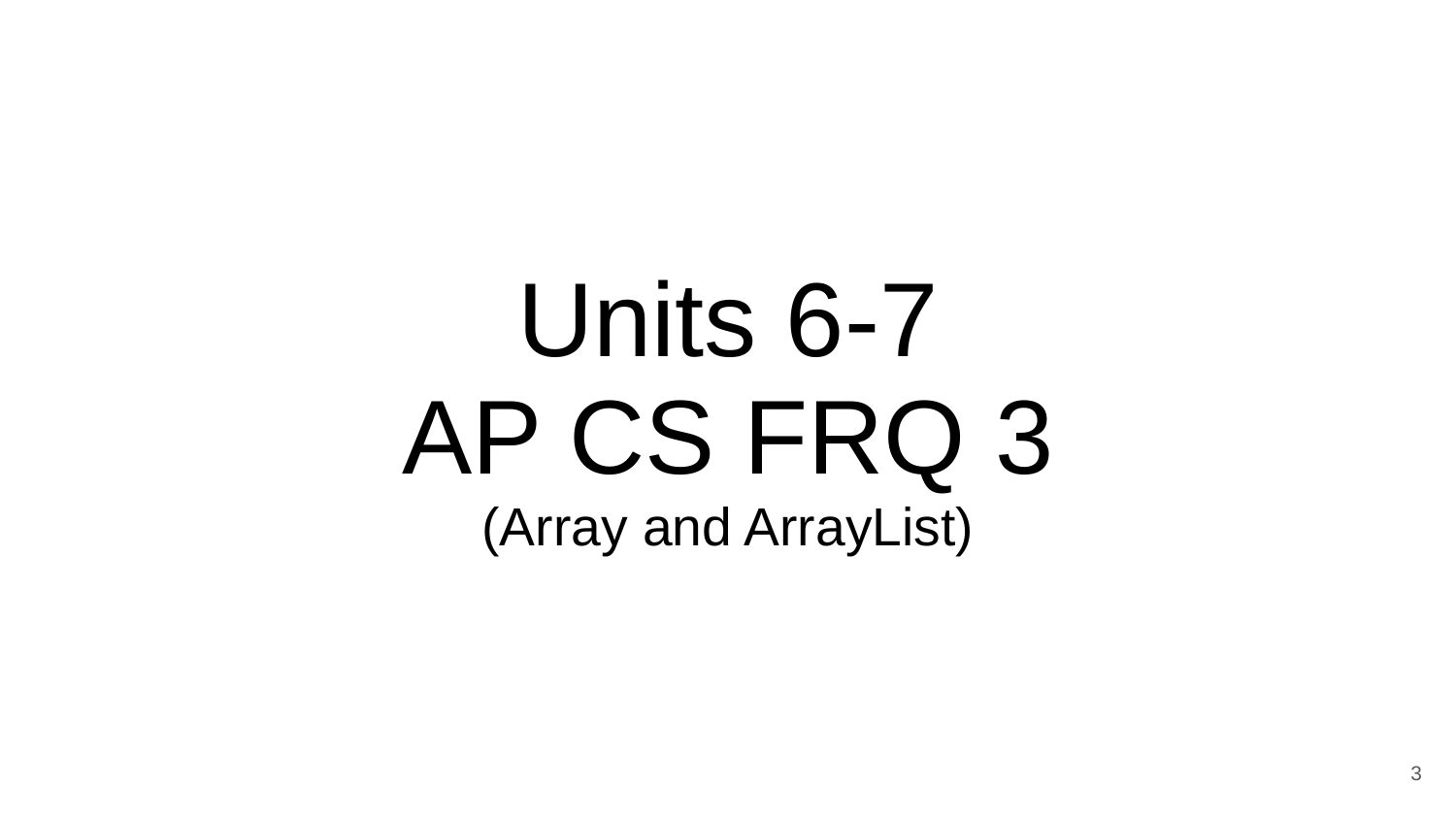

# Units 6-7
AP CS FRQ 3
(Array and ArrayList)
3